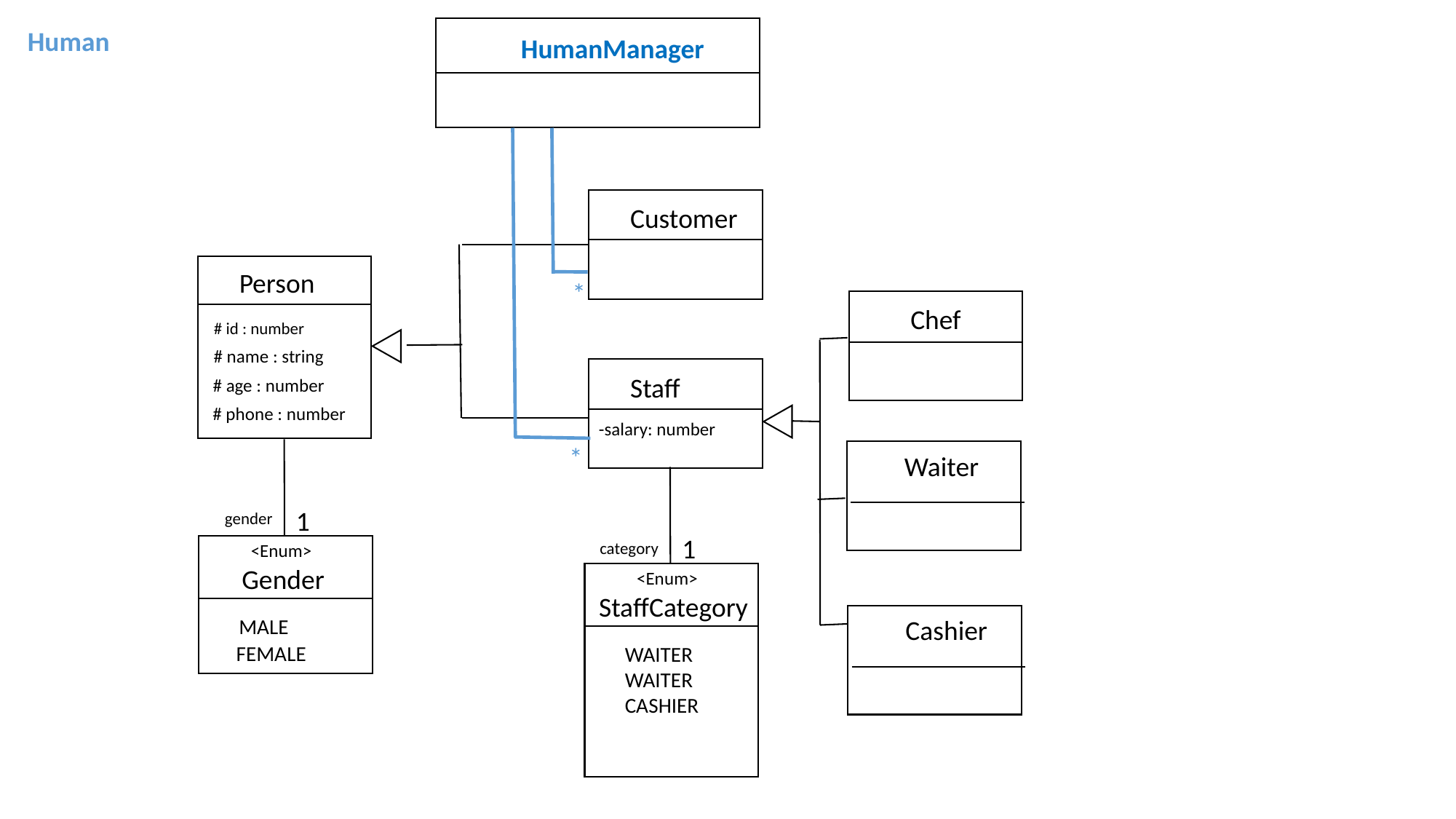

Human

HumanManager

Customer

Person
*

Chef
 # id : number

# name : string

Staff
# age : number
# phone : number

-salary: number
*

Waiter
1
gender
1
category
<Enum>

Gender
<Enum>

StaffCategory

Cashier
MALE
FEMALE
WAITER
WAITER
CASHIER